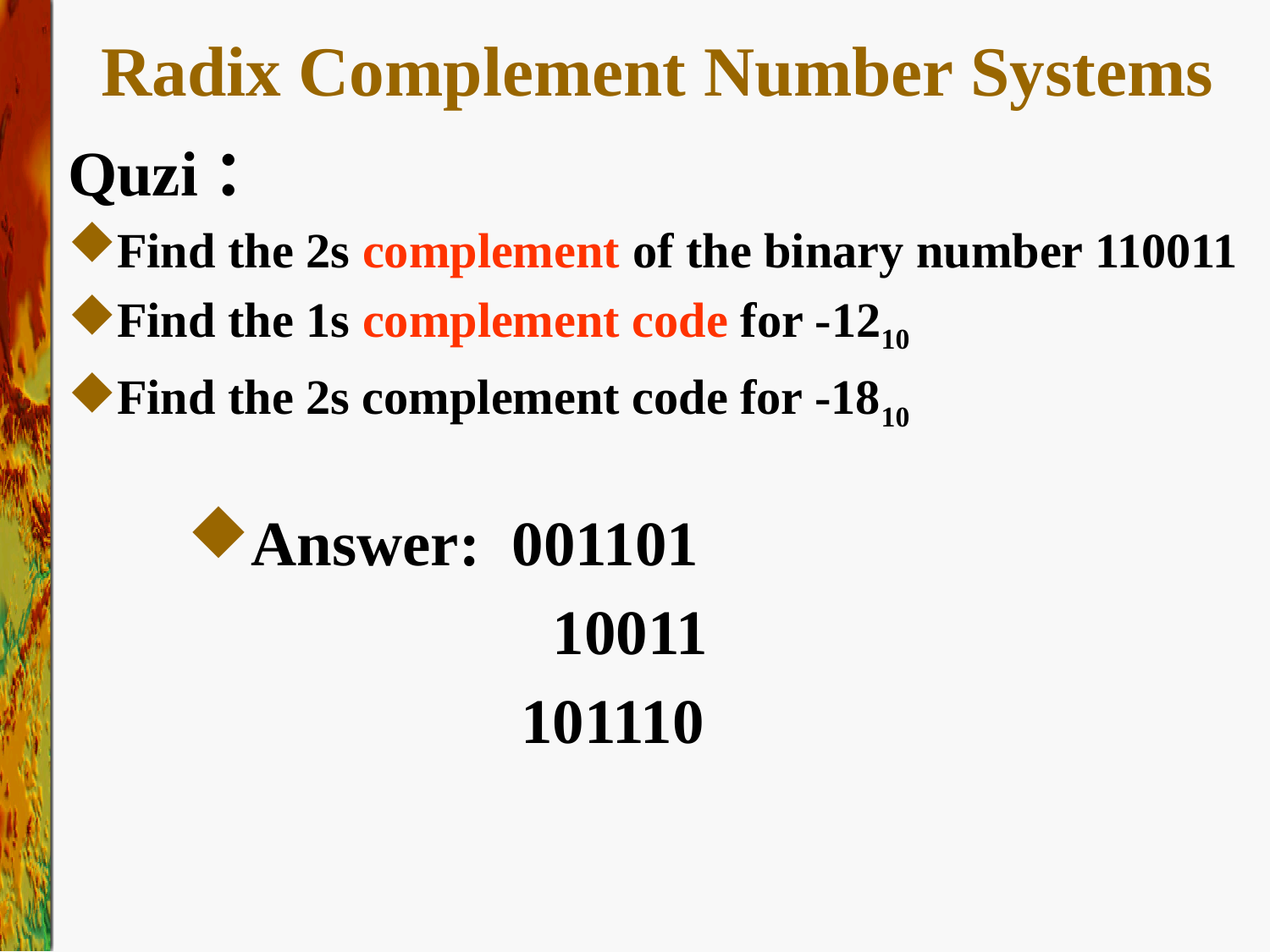

# Radix Complement Number Systems
Quzi：
Find the 2s complement of the binary number 110011
Find the 1s complement code for -1210
Find the 2s complement code for -1810

Answer:  001101
		       10011
		     101110